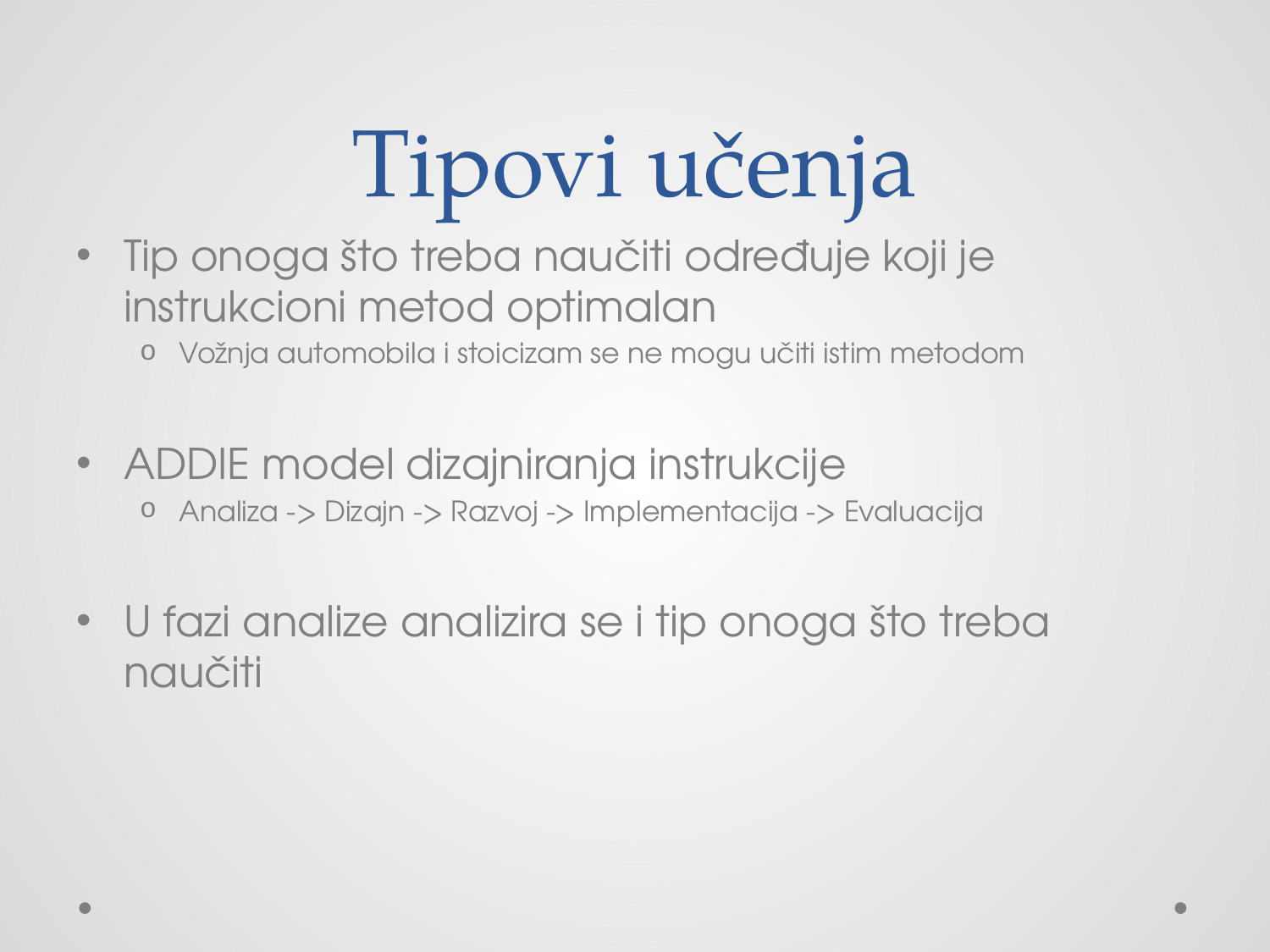

# Tipovi učenja
Tip onoga što treba naučiti određuje koji je instrukcioni metod optimalan
Vožnja automobila i stoicizam se ne mogu učiti istim metodom

ADDIE model dizajniranja instrukcije
Analiza -> Dizajn -> Razvoj -> Implementacija -> Evaluacija

U fazi analize analizira se i tip onoga što treba naučiti